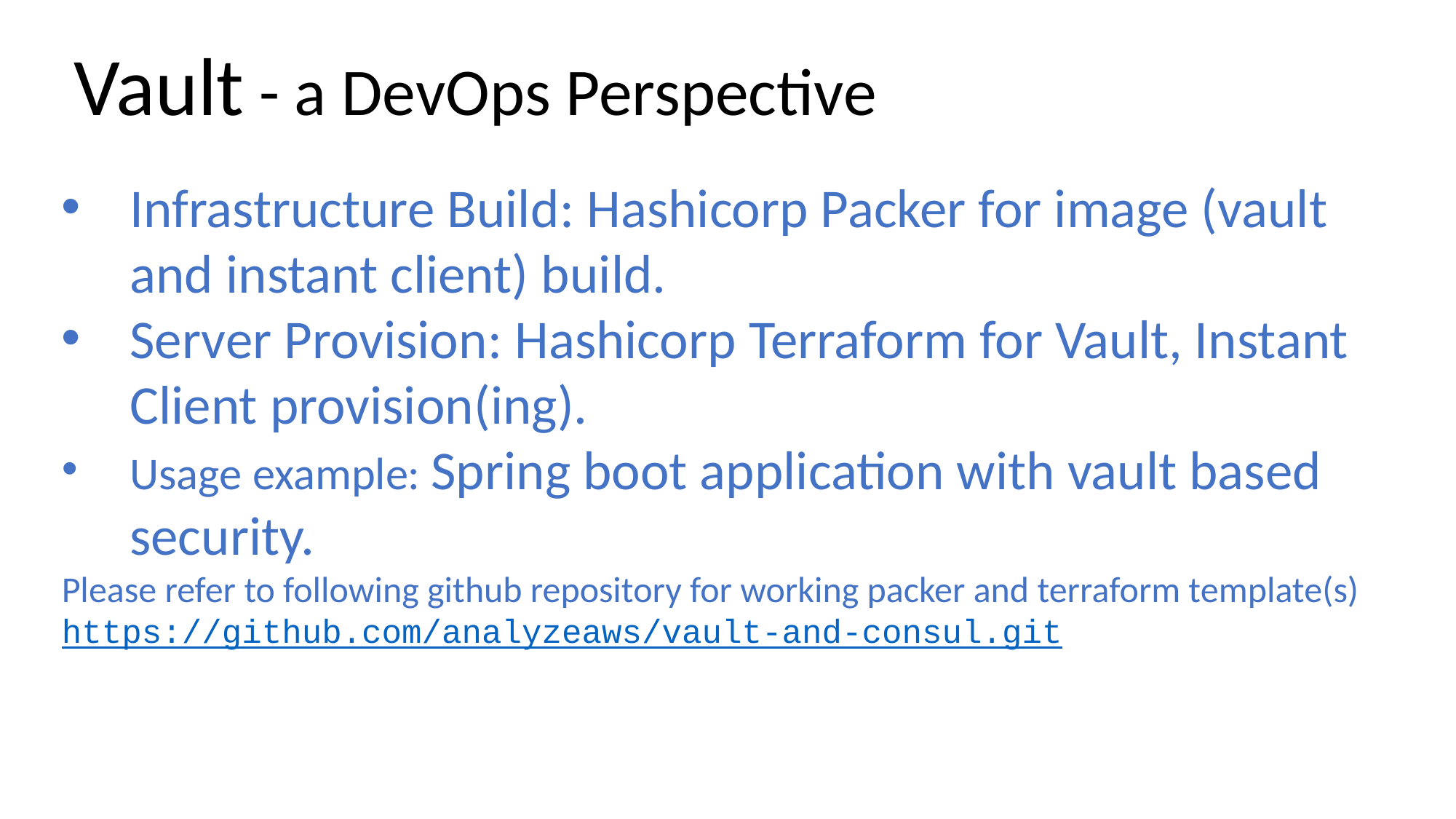

# Vault - a DevOps Perspective
Infrastructure Build: Hashicorp Packer for image (vault and instant client) build.
Server Provision: Hashicorp Terraform for Vault, Instant Client provision(ing).
Usage example: Spring boot application with vault based security.
Please refer to following github repository for working packer and terraform template(s)
	https://github.com/analyzeaws/vault-and-consul.git